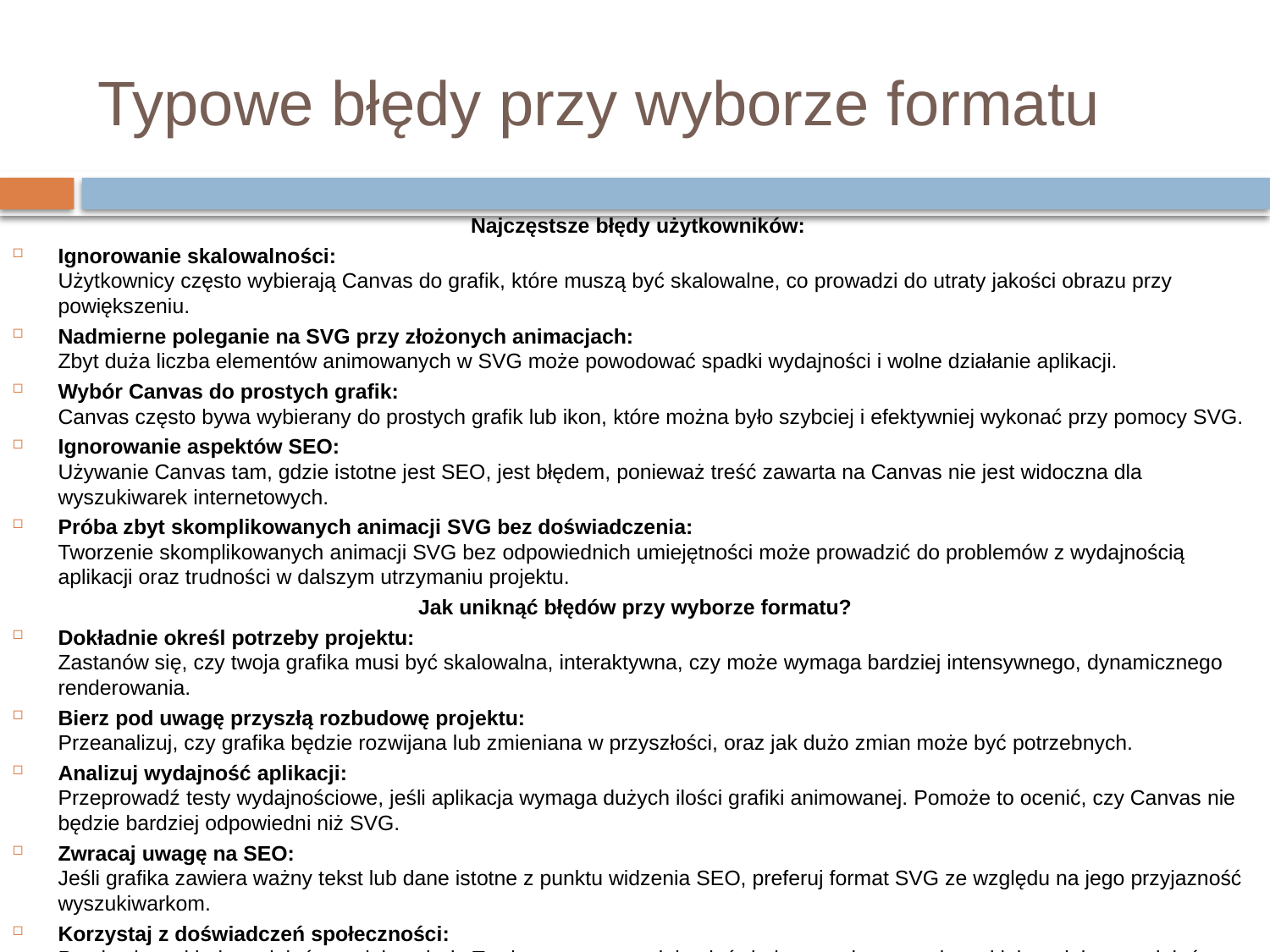

# Typowe błędy przy wyborze formatu
 Najczęstsze błędy użytkowników:
Ignorowanie skalowalności:
Użytkownicy często wybierają Canvas do grafik, które muszą być skalowalne, co prowadzi do utraty jakości obrazu przy powiększeniu.
Nadmierne poleganie na SVG przy złożonych animacjach:
Zbyt duża liczba elementów animowanych w SVG może powodować spadki wydajności i wolne działanie aplikacji.
Wybór Canvas do prostych grafik:
Canvas często bywa wybierany do prostych grafik lub ikon, które można było szybciej i efektywniej wykonać przy pomocy SVG.
Ignorowanie aspektów SEO:
Używanie Canvas tam, gdzie istotne jest SEO, jest błędem, ponieważ treść zawarta na Canvas nie jest widoczna dla wyszukiwarek internetowych.
Próba zbyt skomplikowanych animacji SVG bez doświadczenia:
Tworzenie skomplikowanych animacji SVG bez odpowiednich umiejętności może prowadzić do problemów z wydajnością aplikacji oraz trudności w dalszym utrzymaniu projektu.
Jak uniknąć błędów przy wyborze formatu?
Dokładnie określ potrzeby projektu:
Zastanów się, czy twoja grafika musi być skalowalna, interaktywna, czy może wymaga bardziej intensywnego, dynamicznego renderowania.
Bierz pod uwagę przyszłą rozbudowę projektu:
Przeanalizuj, czy grafika będzie rozwijana lub zmieniana w przyszłości, oraz jak dużo zmian może być potrzebnych.
Analizuj wydajność aplikacji:
Przeprowadź testy wydajnościowe, jeśli aplikacja wymaga dużych ilości grafiki animowanej. Pomoże to ocenić, czy Canvas nie będzie bardziej odpowiedni niż SVG.
Zwracaj uwagę na SEO:
Jeśli grafika zawiera ważny tekst lub dane istotne z punktu widzenia SEO, preferuj format SVG ze względu na jego przyjazność wyszukiwarkom.
Korzystaj z doświadczeń społeczności:
Przejrzyj przykłady projektów podobnych do Twojego, porozmawiaj z doświadczonymi programistami lub projektantami, którzy mieli już doświadczenie z SVG oraz Canvas.